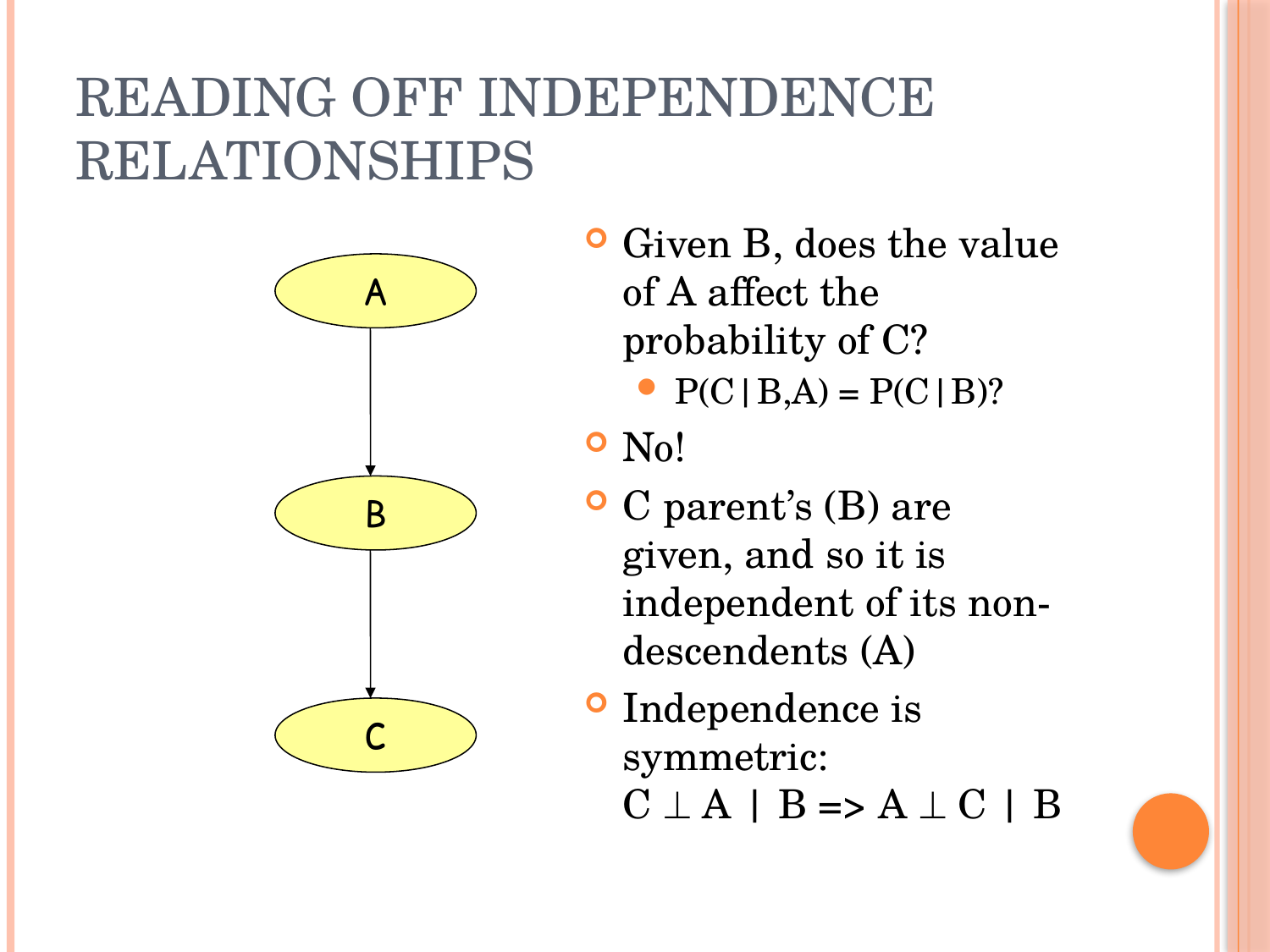

# Reading off independence relationships
Given B, does the value of A affect the probability of C?
P(C|B,A) = P(C|B)?
No!
C parent’s (B) are given, and so it is independent of its non-descendents (A)
Independence is symmetric:
C ⊥ A | B => A ⊥ C | B
A

B

C